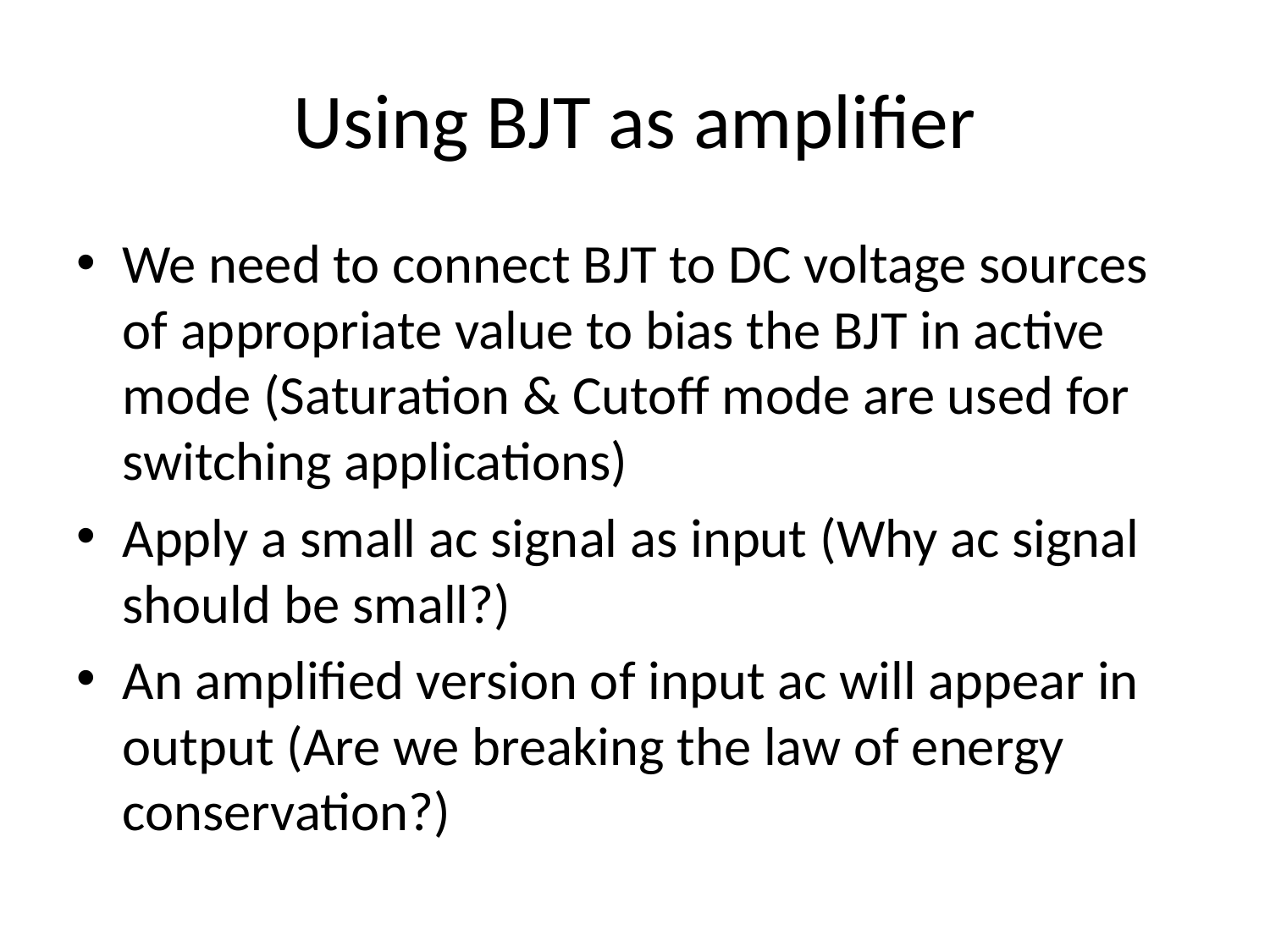

# Using BJT as amplifier
We need to connect BJT to DC voltage sources of appropriate value to bias the BJT in active mode (Saturation & Cutoff mode are used for switching applications)
Apply a small ac signal as input (Why ac signal should be small?)
An amplified version of input ac will appear in output (Are we breaking the law of energy conservation?)